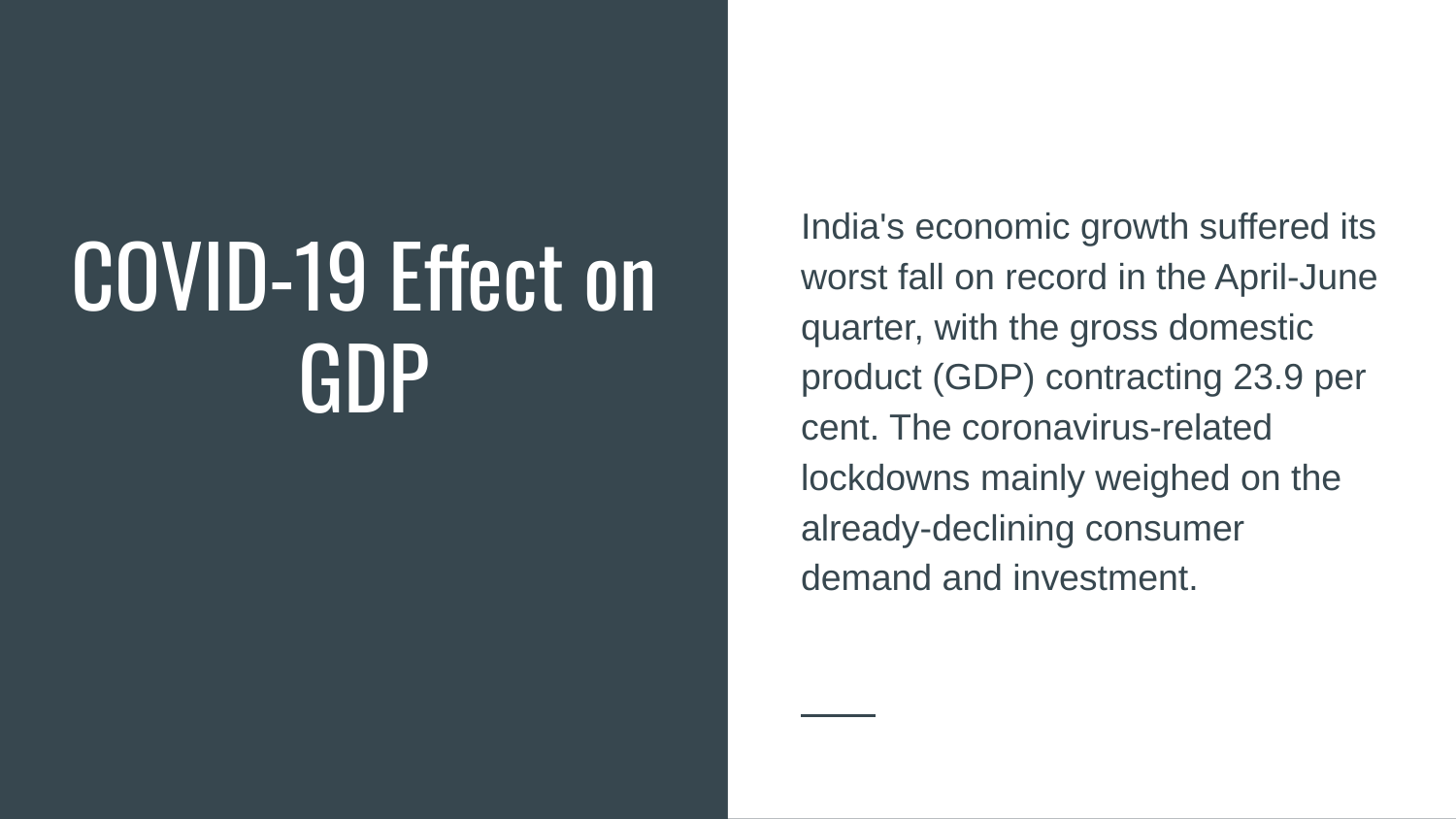

India's economic growth suffered its worst fall on record in the April-June quarter, with the gross domestic product (GDP) contracting 23.9 per cent. The coronavirus-related lockdowns mainly weighed on the already-declining consumer demand and investment.
# COVID-19 Effect on GDP